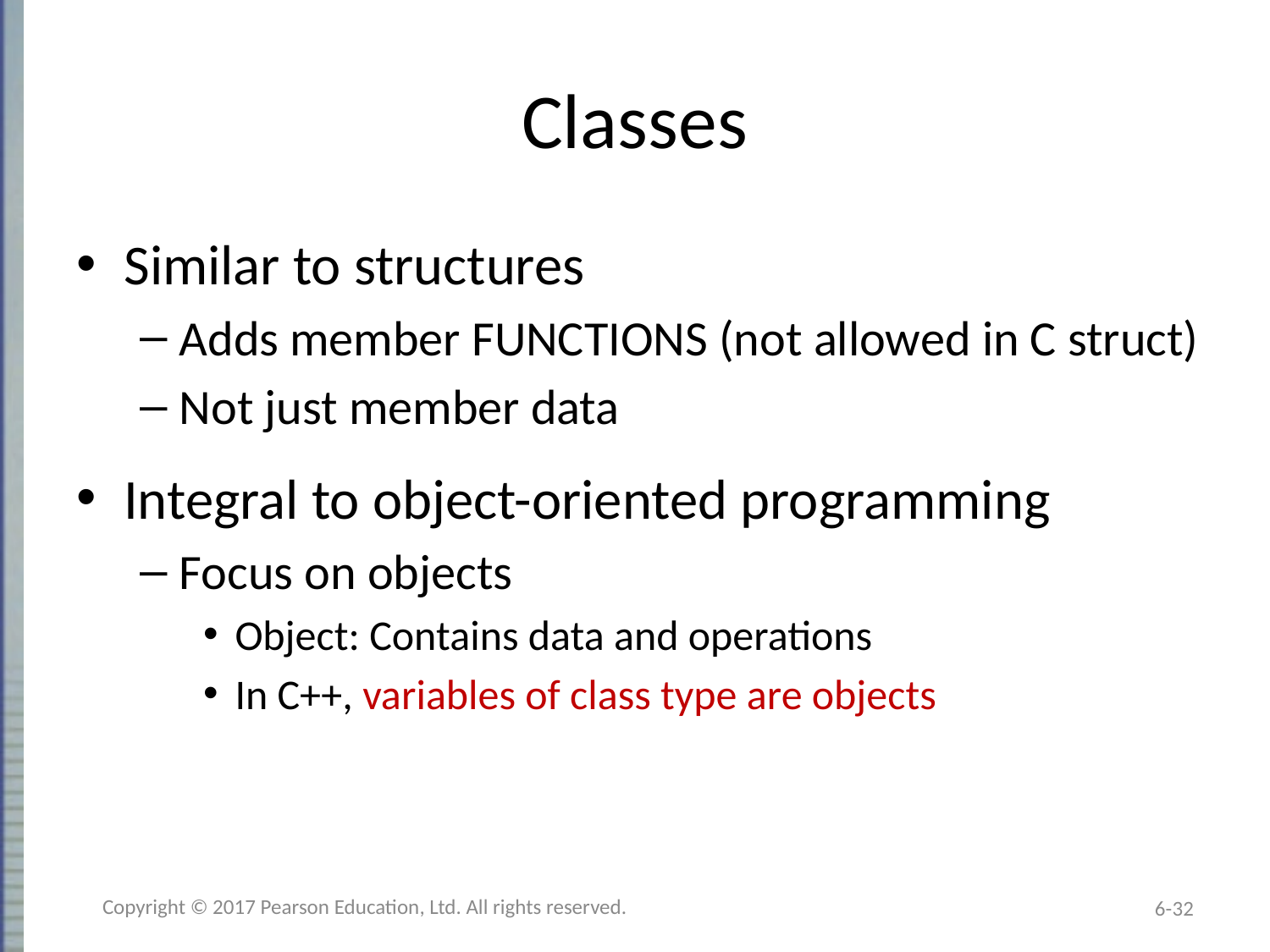

# Classes
Similar to structures
Adds member FUNCTIONS (not allowed in C struct)
Not just member data
Integral to object-oriented programming
Focus on objects
Object: Contains data and operations
In C++, variables of class type are objects
Copyright © 2017 Pearson Education, Ltd. All rights reserved.
6-32